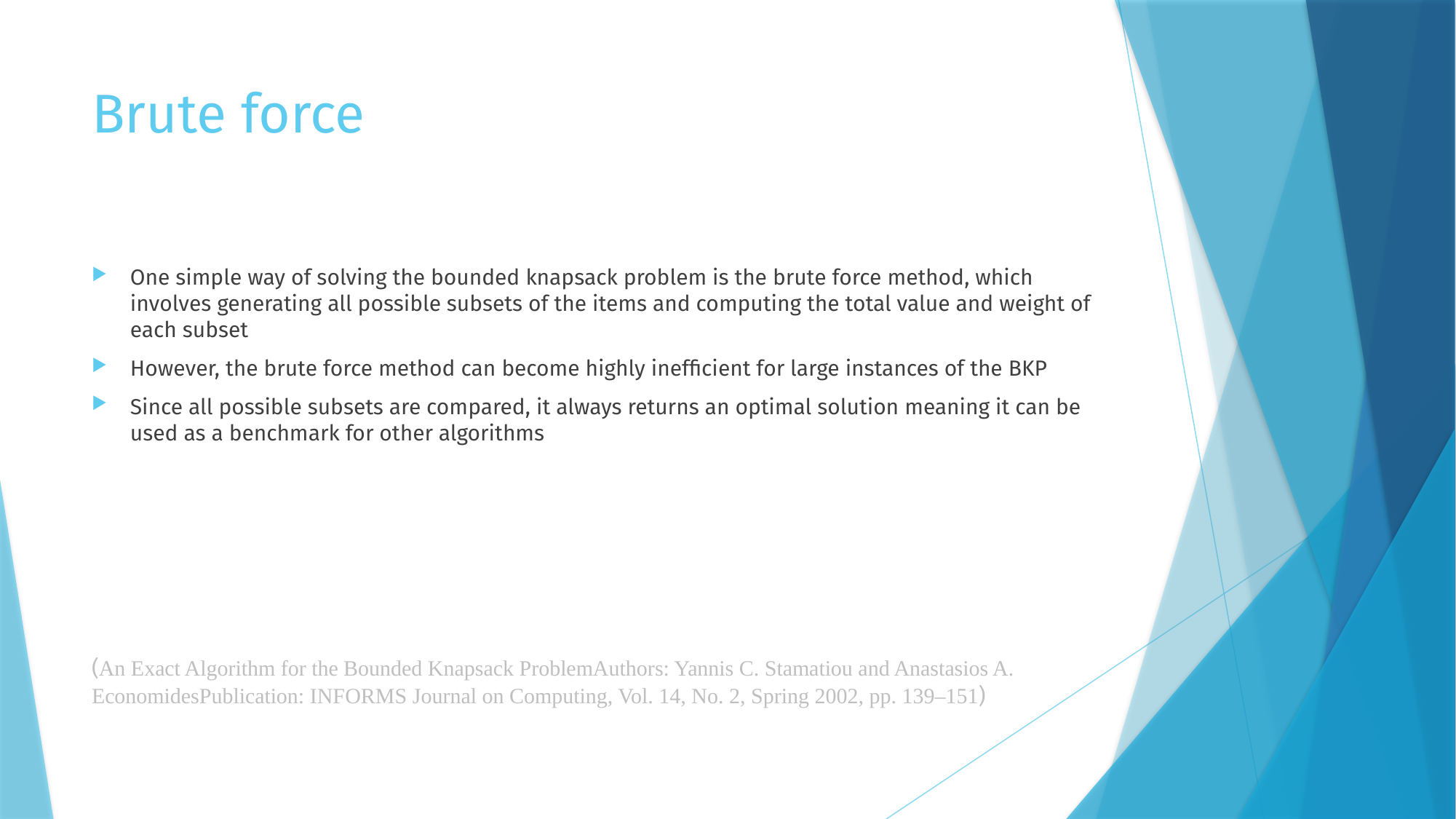

# Brute force
One simple way of solving the bounded knapsack problem is the brute force method, which involves generating all possible subsets of the items and computing the total value and weight of each subset
However, the brute force method can become highly inefficient for large instances of the BKP
Since all possible subsets are compared, it always returns an optimal solution meaning it can be used as a benchmark for other algorithms

(An Exact Algorithm for the Bounded Knapsack ProblemAuthors: Yannis C. Stamatiou and Anastasios A. EconomidesPublication: INFORMS Journal on Computing, Vol. 14, No. 2, Spring 2002, pp. 139–151)